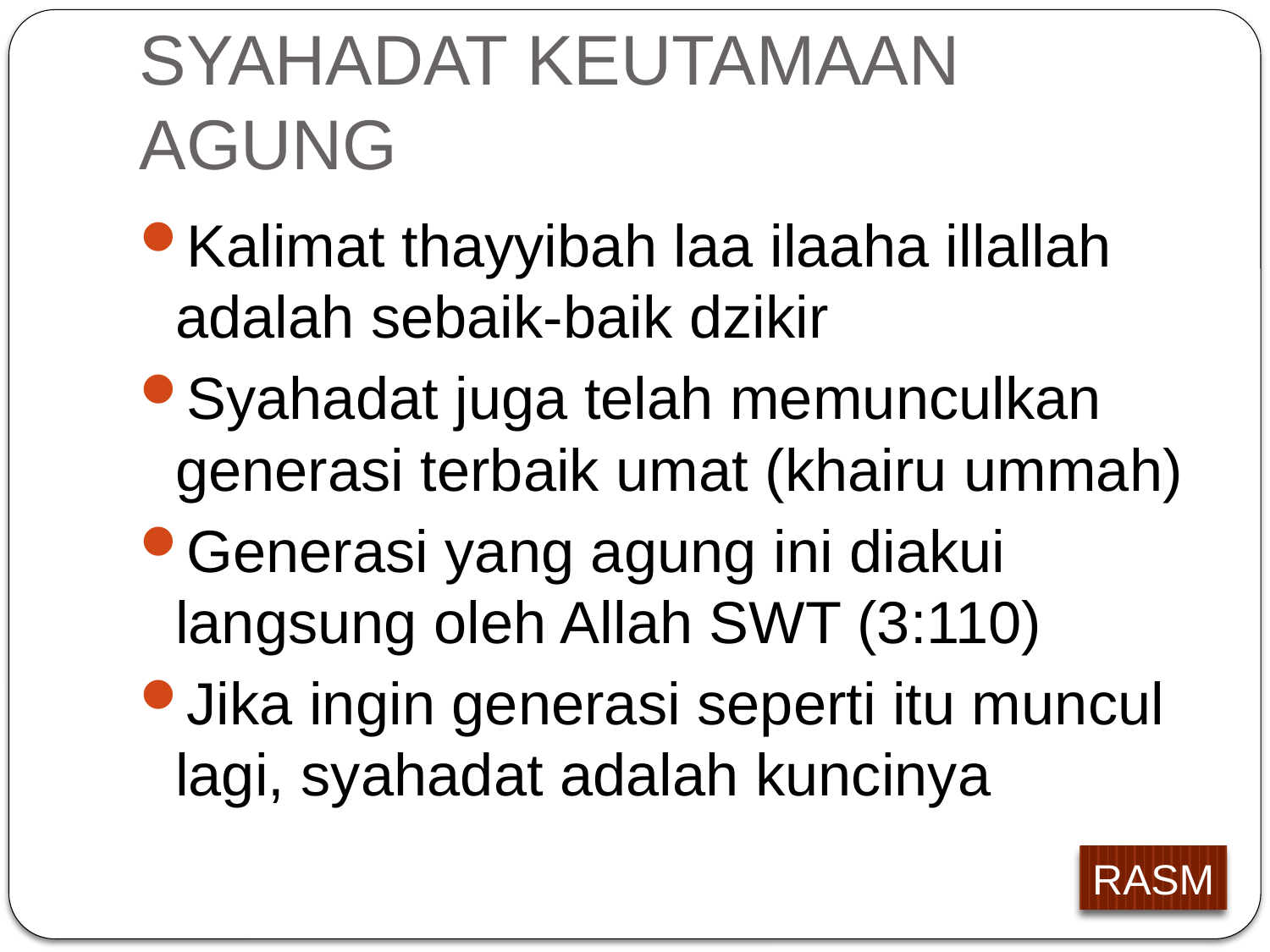

# SYAHADAT KEUTAMAAN AGUNG
Kalimat thayyibah laa ilaaha illallah adalah sebaik-baik dzikir
Syahadat juga telah memunculkan generasi terbaik umat (khairu ummah)
Generasi yang agung ini diakui langsung oleh Allah SWT (3:110)
Jika ingin generasi seperti itu muncul lagi, syahadat adalah kuncinya
RASM